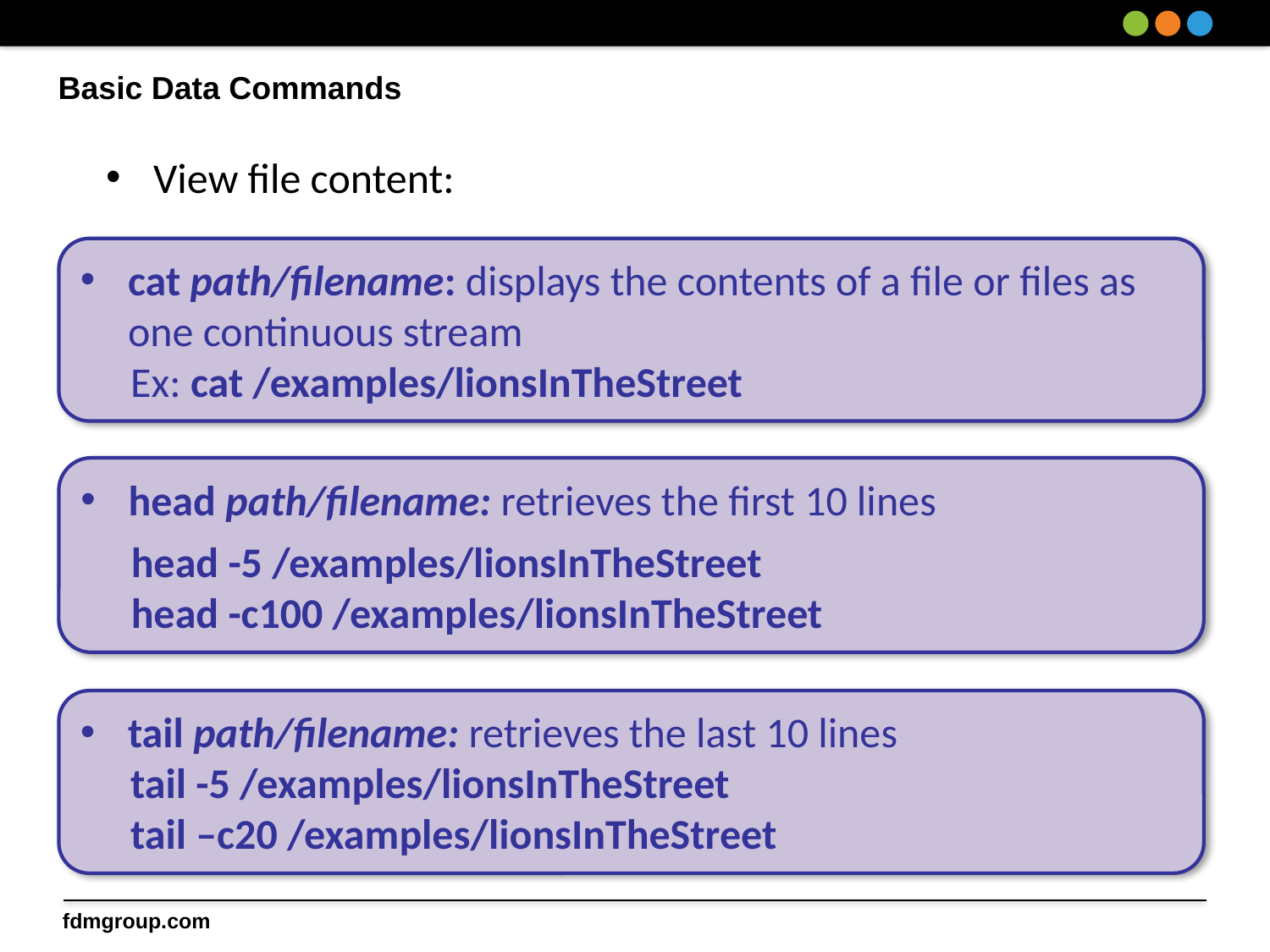

# Basic Data Commands
View file content:

cat path/filename: displays the contents of a file or files as one continuous stream
Ex: cat /examples/lionsInTheStreet
head path/filename: retrieves the first 10 lines
head -5 /examples/lionsInTheStreet
head -c100 /examples/lionsInTheStreet
tail path/filename: retrieves the last 10 lines
tail -5 /examples/lionsInTheStreet
tail –c20 /examples/lionsInTheStreet